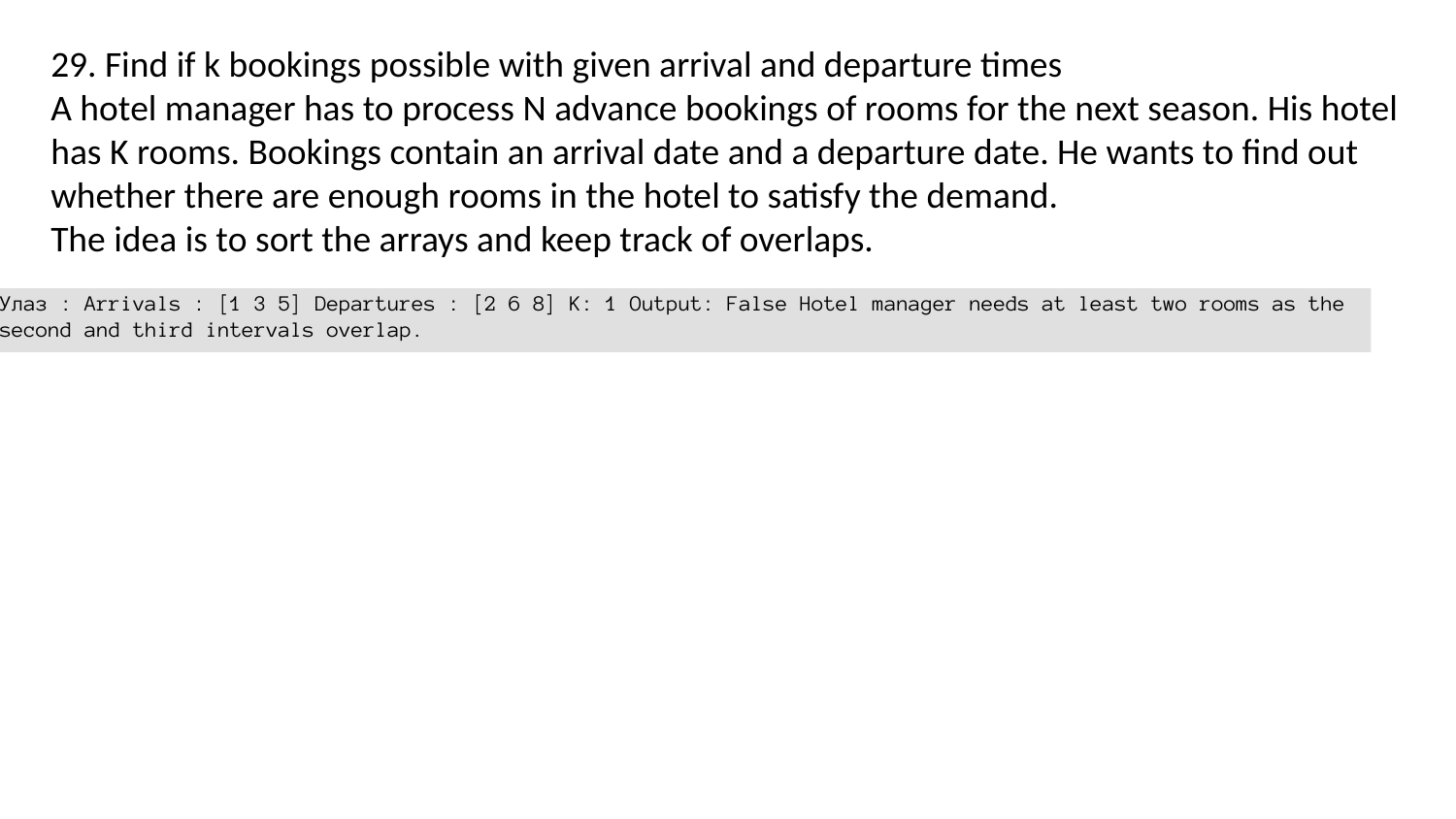

29. Find if k bookings possible with given arrival and departure times
A hotel manager has to process N advance bookings of rooms for the next season. His hotel has K rooms. Bookings contain an arrival date and a departure date. He wants to find out whether there are enough rooms in the hotel to satisfy the demand.
The idea is to sort the arrays and keep track of overlaps.
Улаз : Arrivals : [1 3 5] Departures : [2 6 8] K: 1 Output: False Hotel manager needs at least two rooms as the second and third intervals overlap.